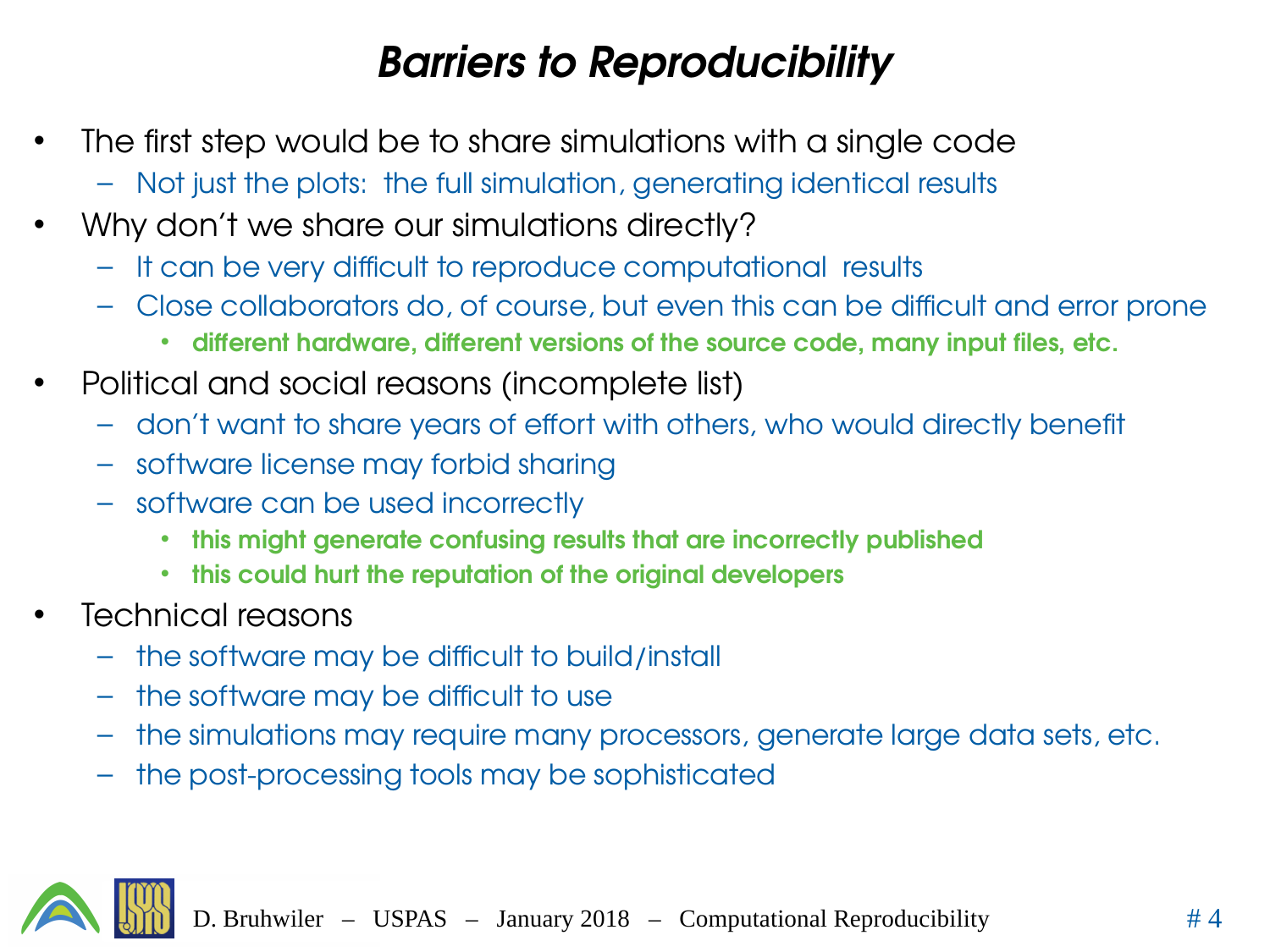

# Barriers to Reproducibility
The first step would be to share simulations with a single code
Not just the plots:  the full simulation, generating identical results
Why don’t we share our simulations directly?
It can be very difficult to reproduce computational  results
Close collaborators do, of course, but even this can be difficult and error prone
different hardware, different versions of the source code, many input files, etc.
Political and social reasons (incomplete list)
don’t want to share years of effort with others, who would directly benefit
software license may forbid sharing
software can be used incorrectly
this might generate confusing results that are incorrectly published
this could hurt the reputation of the original developers
Technical reasons
the software may be difficult to build/install
the software may be difficult to use
the simulations may require many processors, generate large data sets, etc.
the post-processing tools may be sophisticated